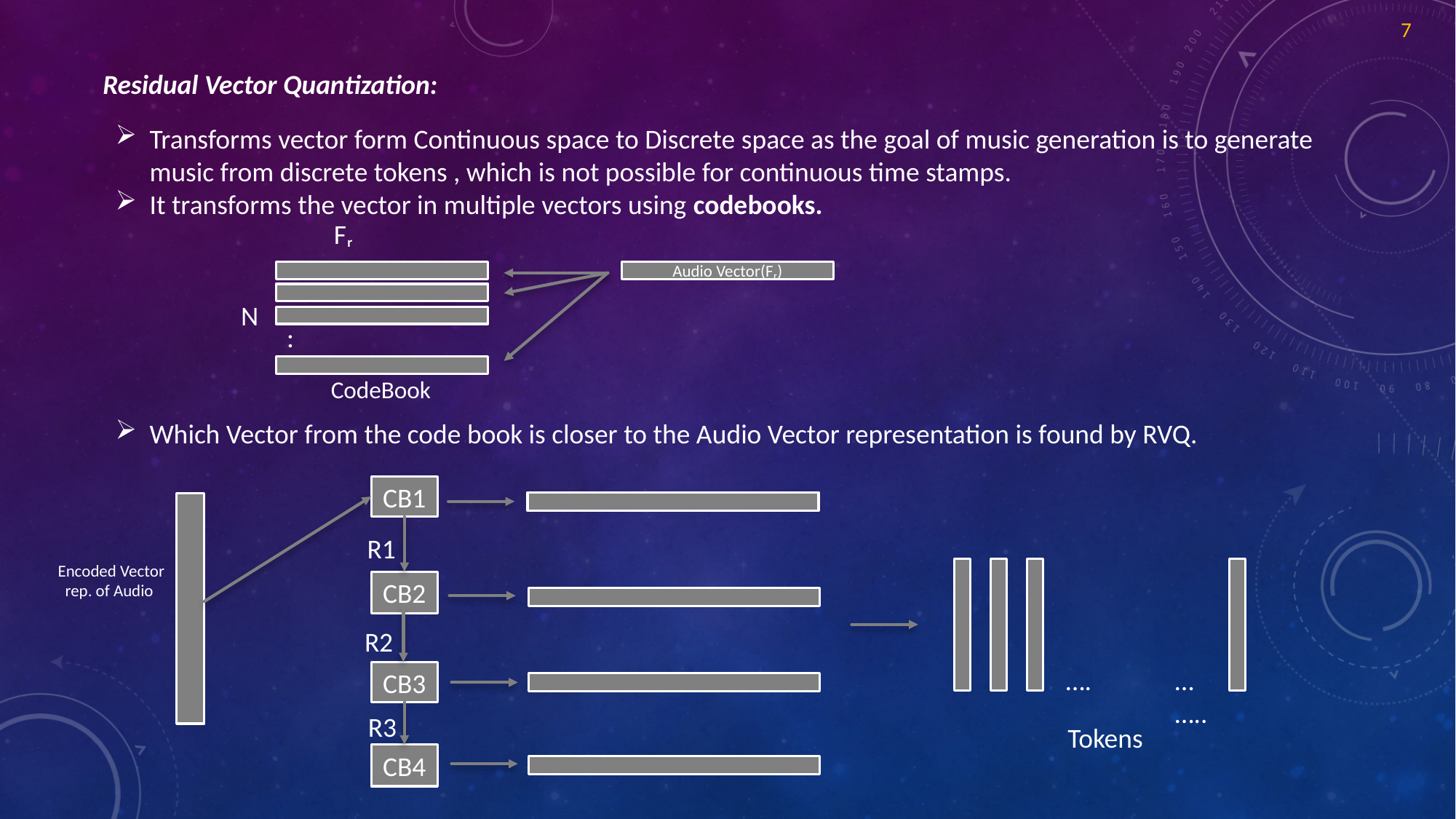

7
Residual Vector Quantization:
Transforms vector form Continuous space to Discrete space as the goal of music generation is to generate music from discrete tokens , which is not possible for continuous time stamps.
It transforms the vector in multiple vectors using codebooks.

Which Vector from the code book is closer to the Audio Vector representation is found by RVQ.
Fᵣ
Audio Vector(Fᵣ)

N

:

CodeBook
CB1

R1
Encoded Vector rep. of Audio

CB2

R2
….	…	…..
CB3

R3
Tokens
CB4